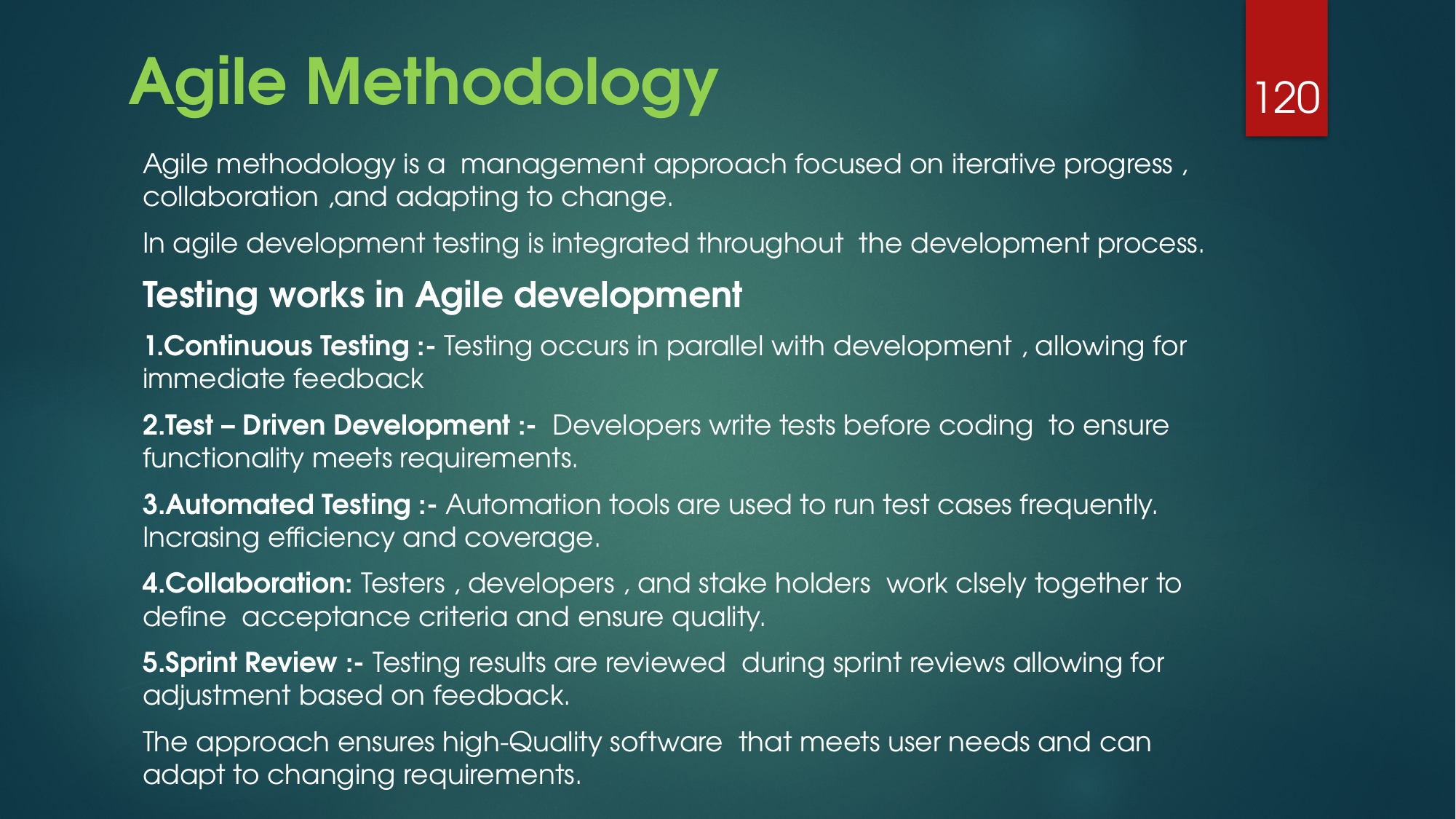

# Agile Methodology
120
Agile methodology is a  management approach focused on iterative progress , collaboration ,and adapting to change.
In agile development testing is integrated throughout  the development process.
Testing works in Agile development
1.Continuous Testing :- Testing occurs in parallel with development , allowing for immediate feedback
2.Test – Driven Development :-  Developers write tests before coding  to ensure  functionality meets requirements.
3.Automated Testing :- Automation tools are used to run test cases frequently. Incrasing efficiency and coverage.
4.Collaboration: Testers , developers , and stake holders  work clsely together to define  acceptance criteria and ensure quality.
5.Sprint Review :- Testing results are reviewed  during sprint reviews allowing for adjustment based on feedback.
The approach ensures high-Quality software  that meets user needs and can adapt to changing requirements.